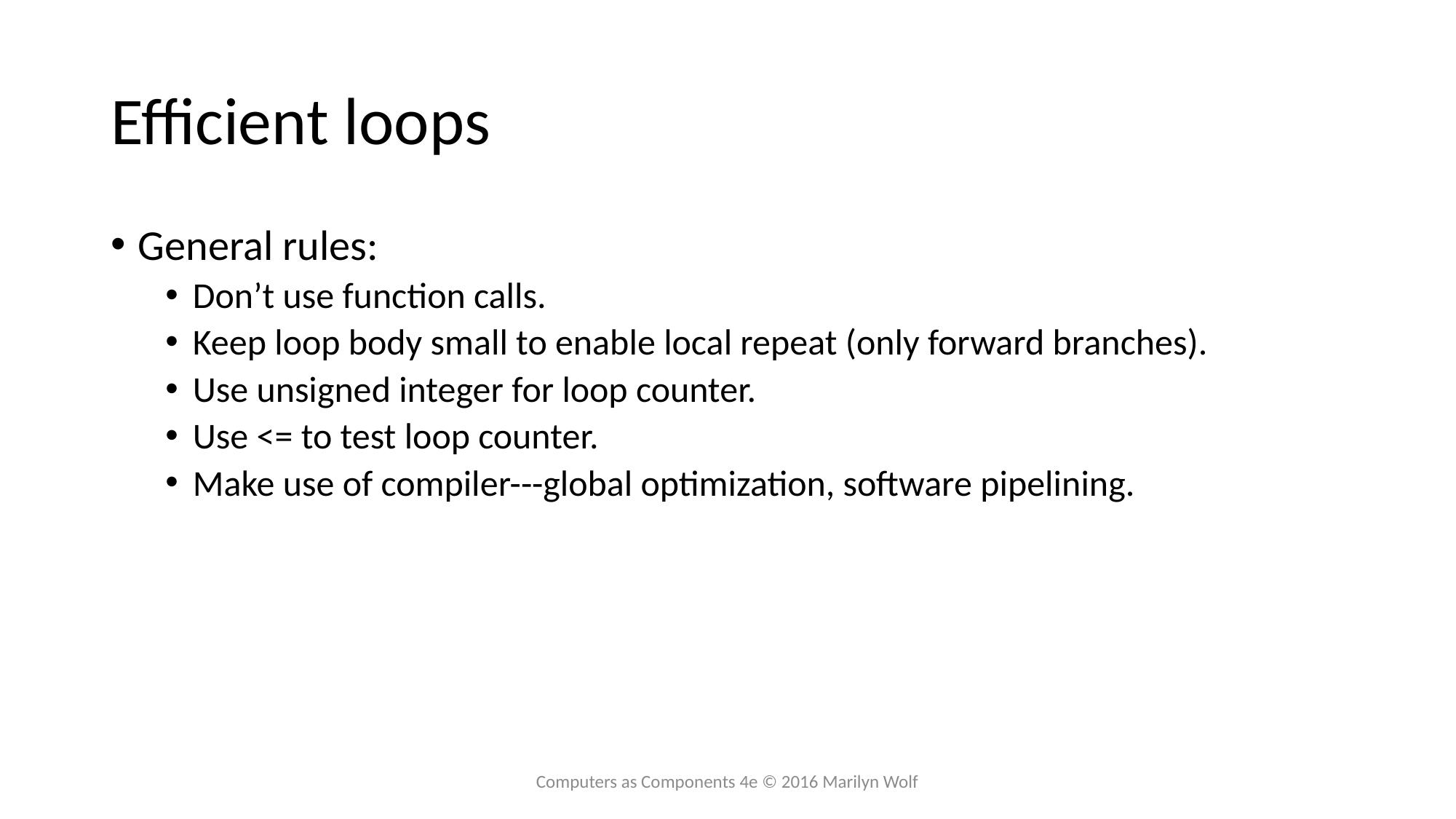

# Efficient loops
General rules:
Don’t use function calls.
Keep loop body small to enable local repeat (only forward branches).
Use unsigned integer for loop counter.
Use <= to test loop counter.
Make use of compiler---global optimization, software pipelining.
Computers as Components 4e © 2016 Marilyn Wolf